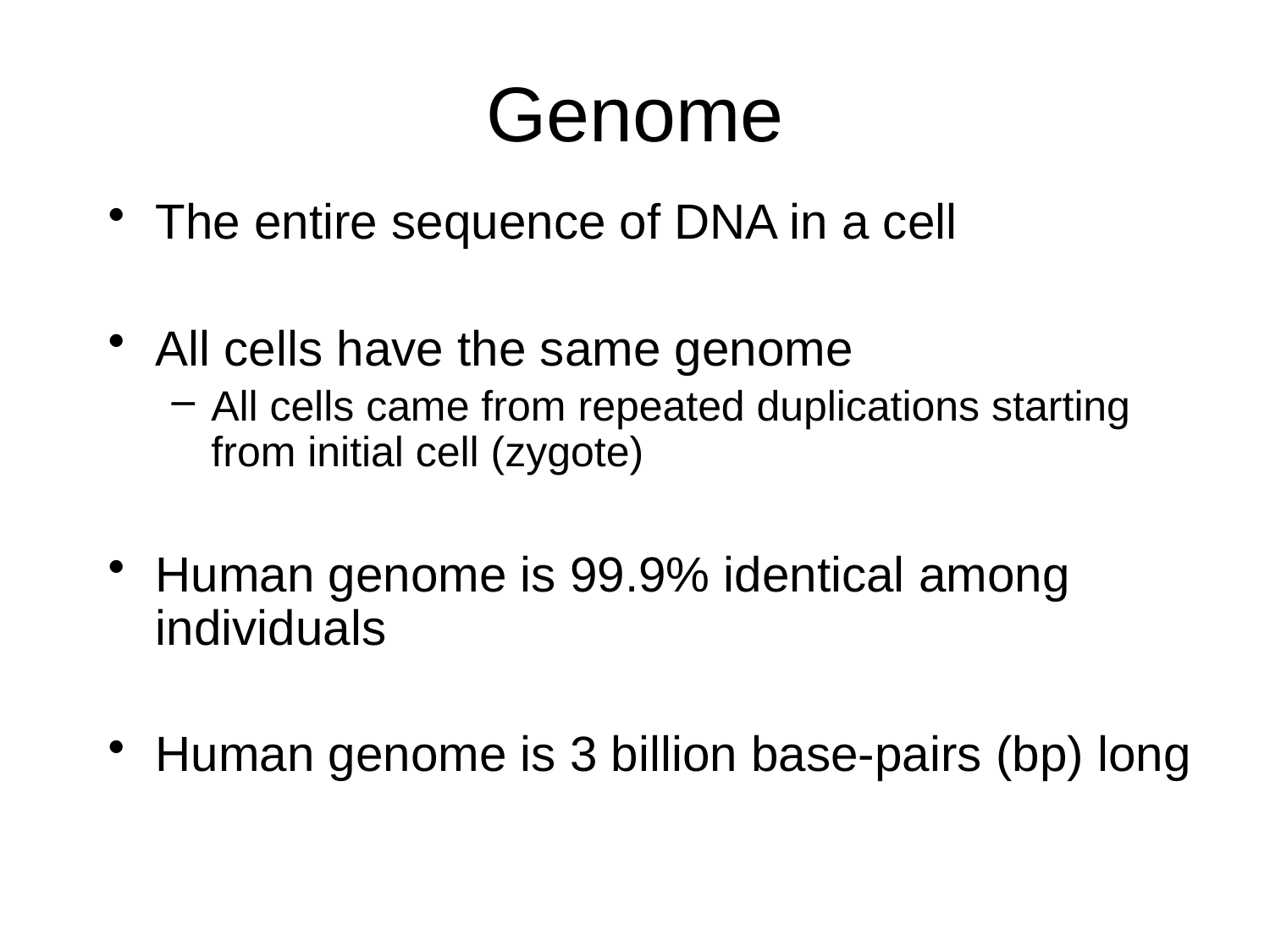

# Genome
The entire sequence of DNA in a cell

All cells have the same genome
All cells came from repeated duplications starting from initial cell (zygote)

Human genome is 99.9% identical among individuals

Human genome is 3 billion base-pairs (bp) long